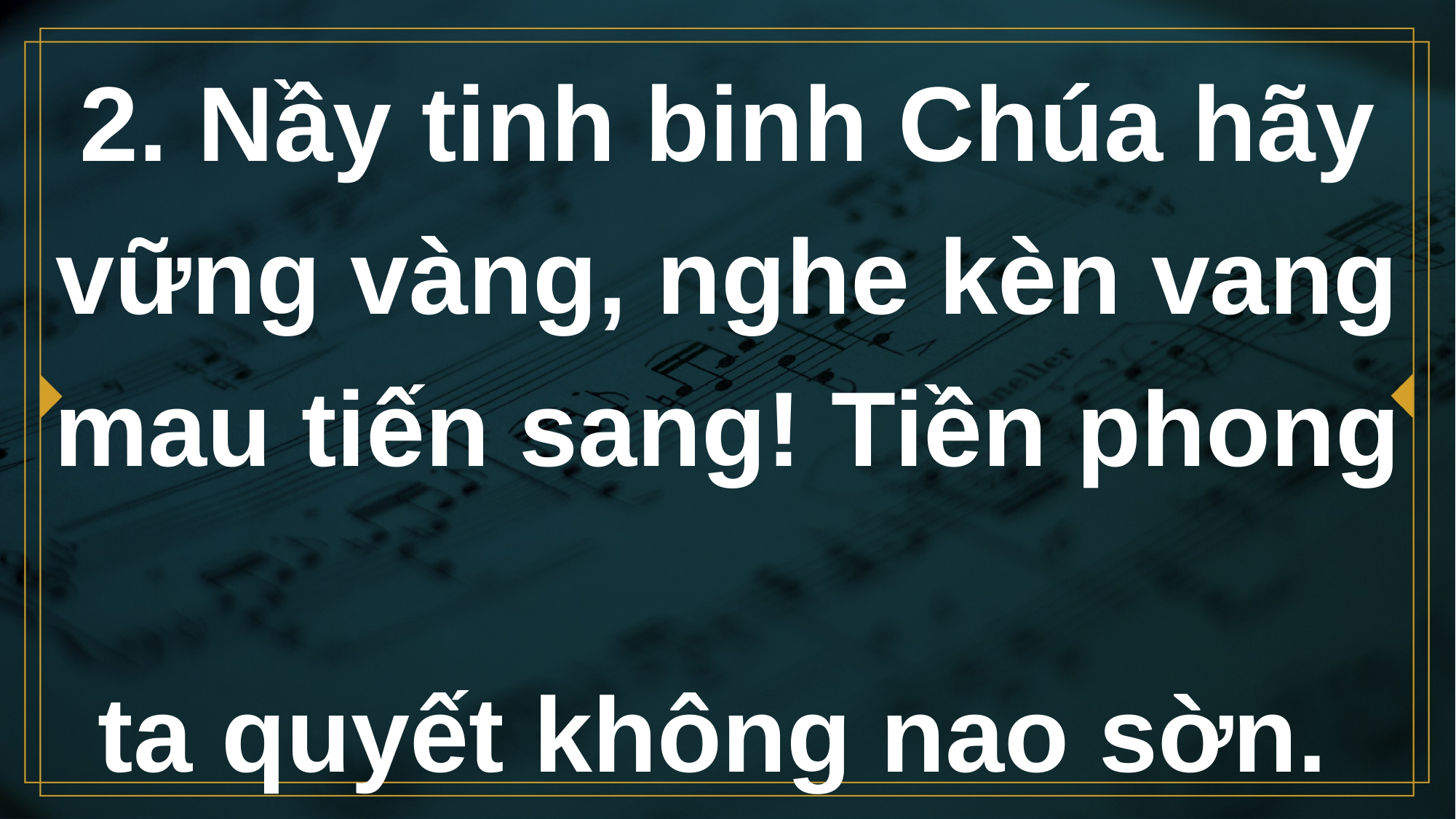

# 2. Nầy tinh binh Chúa hãy vững vàng, nghe kèn vang mau tiến sang! Tiền phong ta quyết không nao sờn.